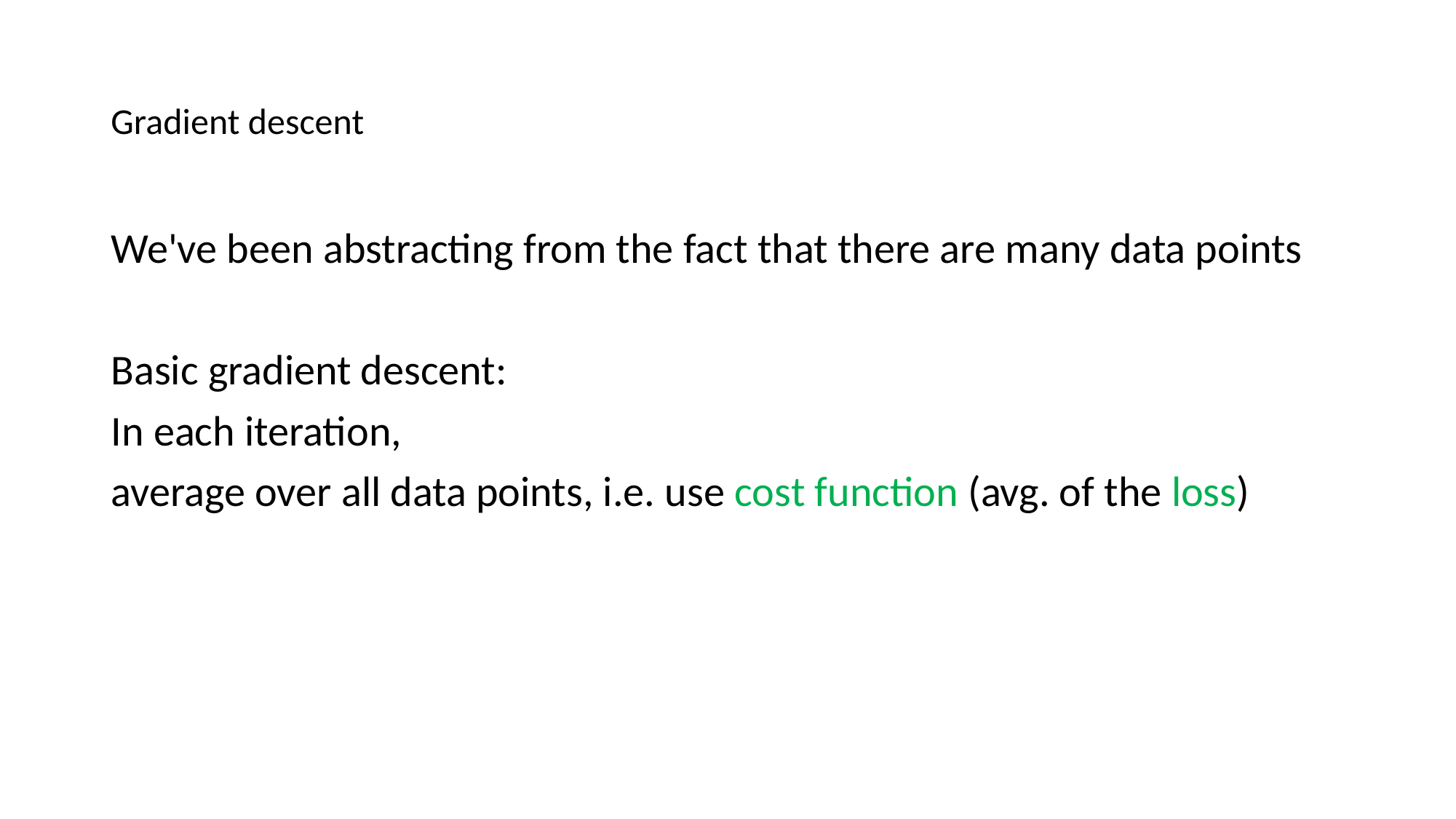

# Gradient descent
We've been abstracting from the fact that there are many data points

Basic gradient descent:
In each iteration,
average over all data points, i.e. use cost function (avg. of the loss)